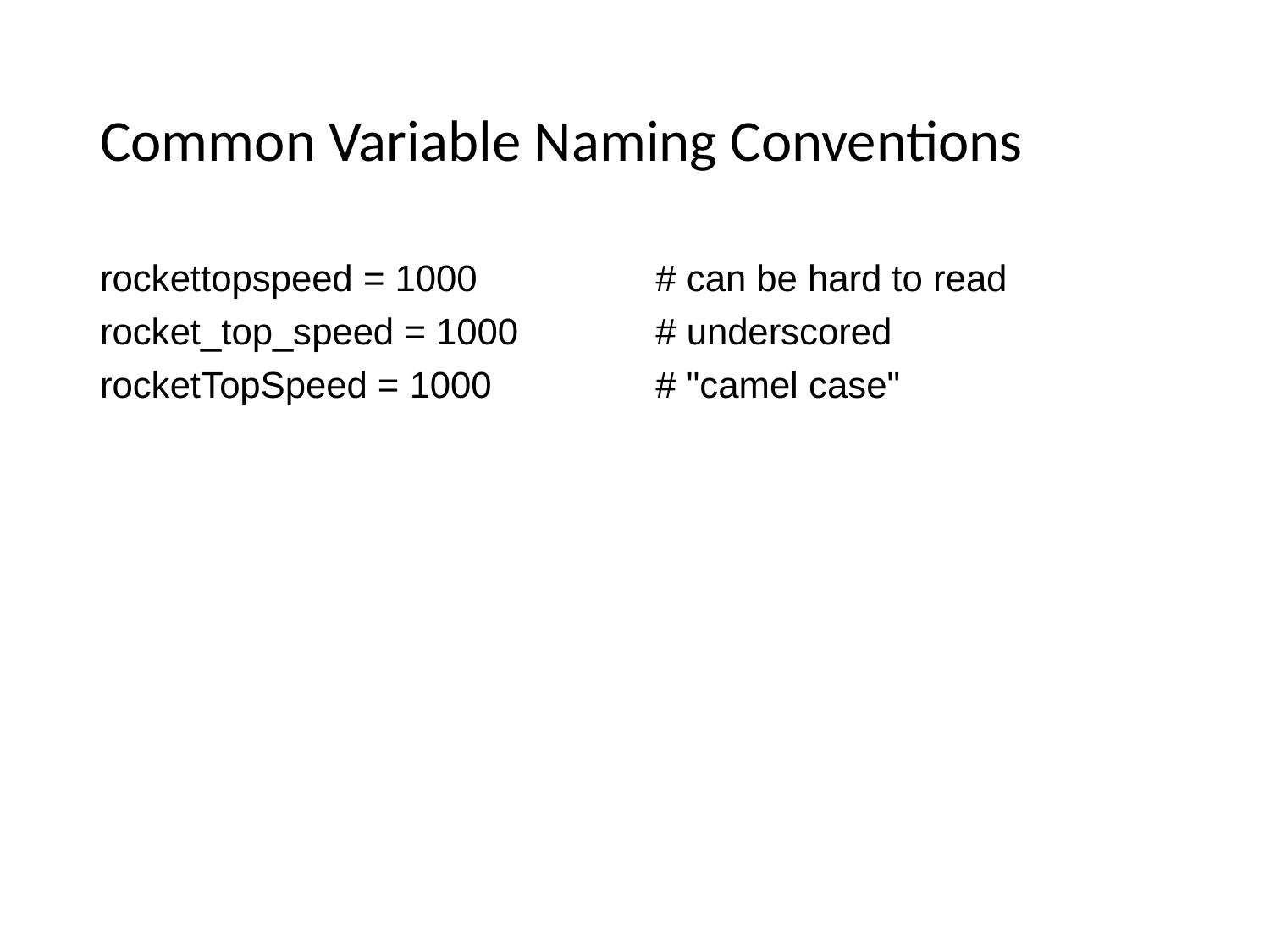

# Common Variable Naming Conventions
rockettopspeed = 1000
rocket_top_speed = 1000
rocketTopSpeed = 1000
# can be hard to read
# underscored
# "camel case"